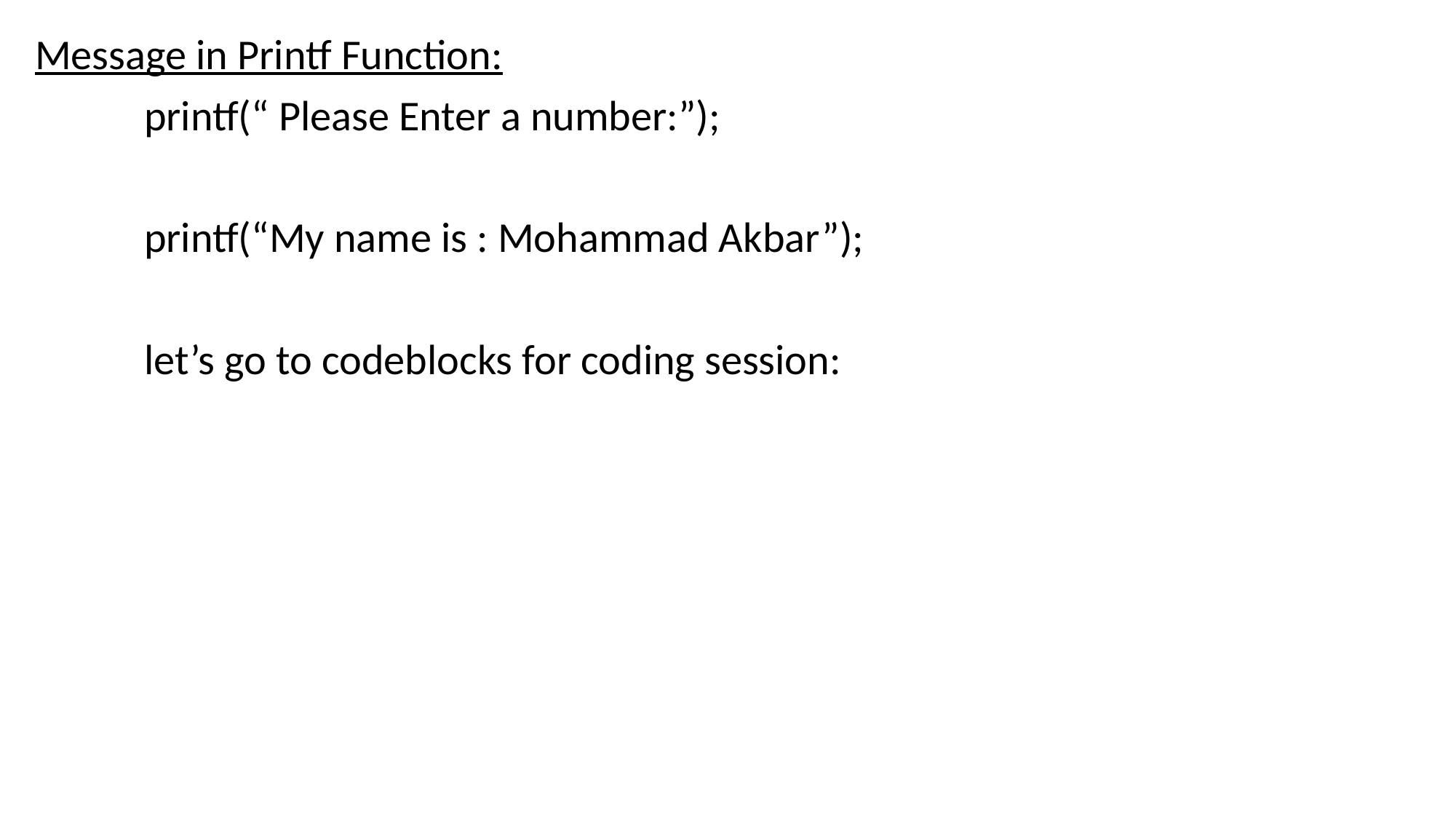

Message in Printf Function:
	printf(“ Please Enter a number:”);

	printf(“My name is : Mohammad Akbar”);

	let’s go to codeblocks for coding session: